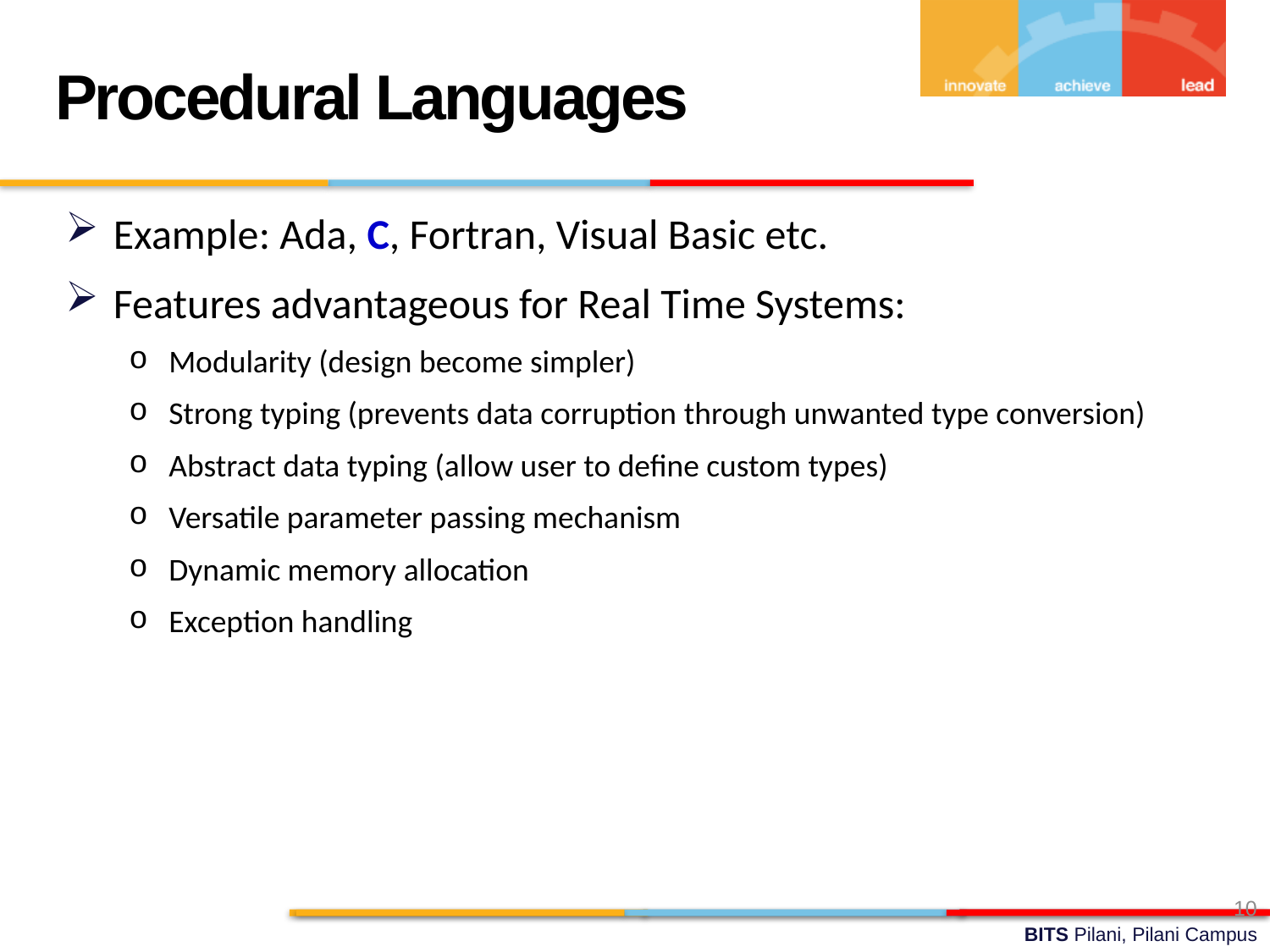

Procedural Languages
Example: Ada, C, Fortran, Visual Basic etc.
Features advantageous for Real Time Systems:
Modularity (design become simpler)
Strong typing (prevents data corruption through unwanted type conversion)
Abstract data typing (allow user to define custom types)
Versatile parameter passing mechanism
Dynamic memory allocation
Exception handling
10